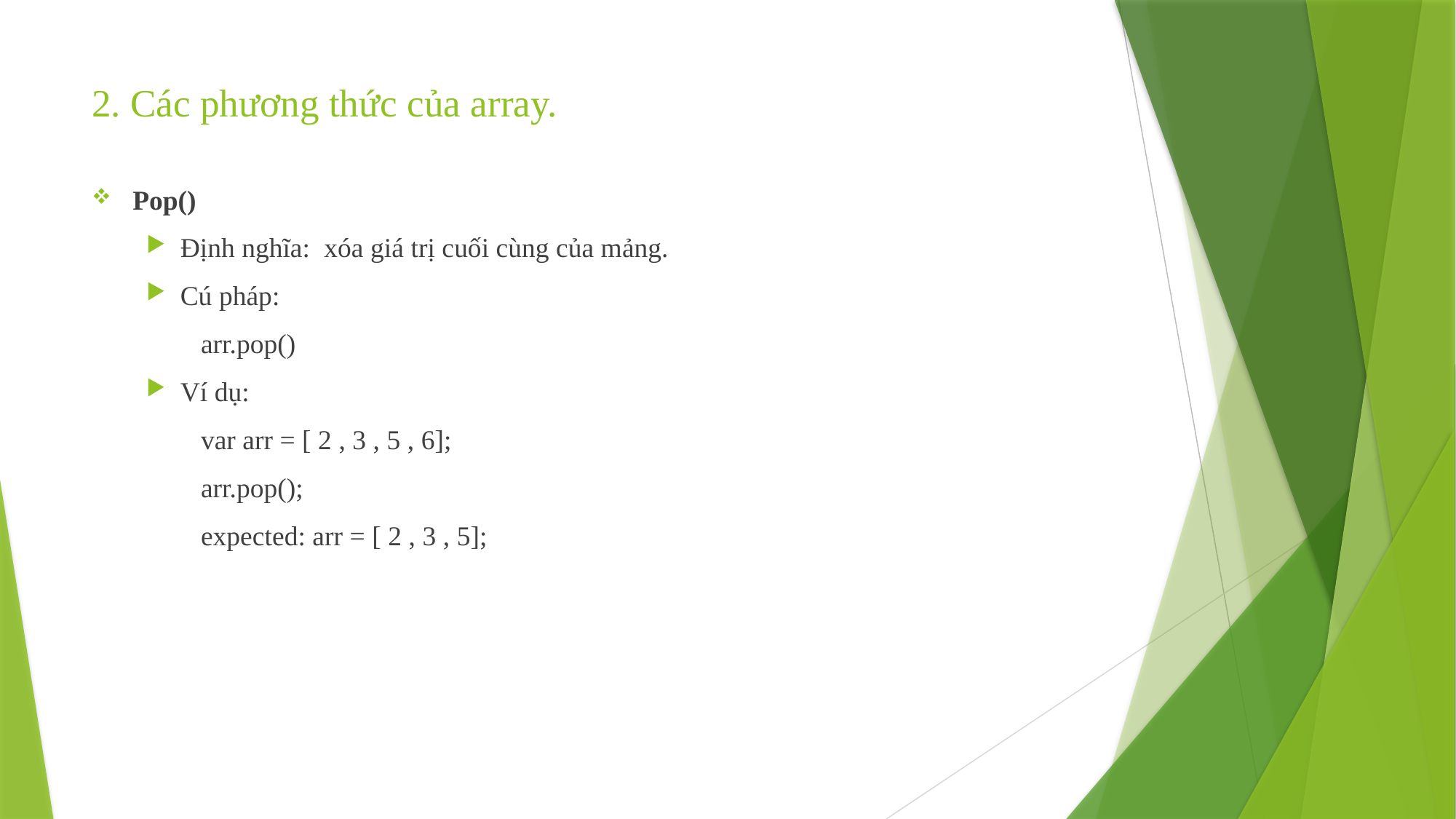

# 2. Các phương thức của array.
Pop()
Định nghĩa:  xóa giá trị cuối cùng của mảng.
Cú pháp:
arr.pop()
Ví dụ:
var arr = [ 2 , 3 , 5 , 6];
arr.pop();
expected: arr = [ 2 , 3 , 5];